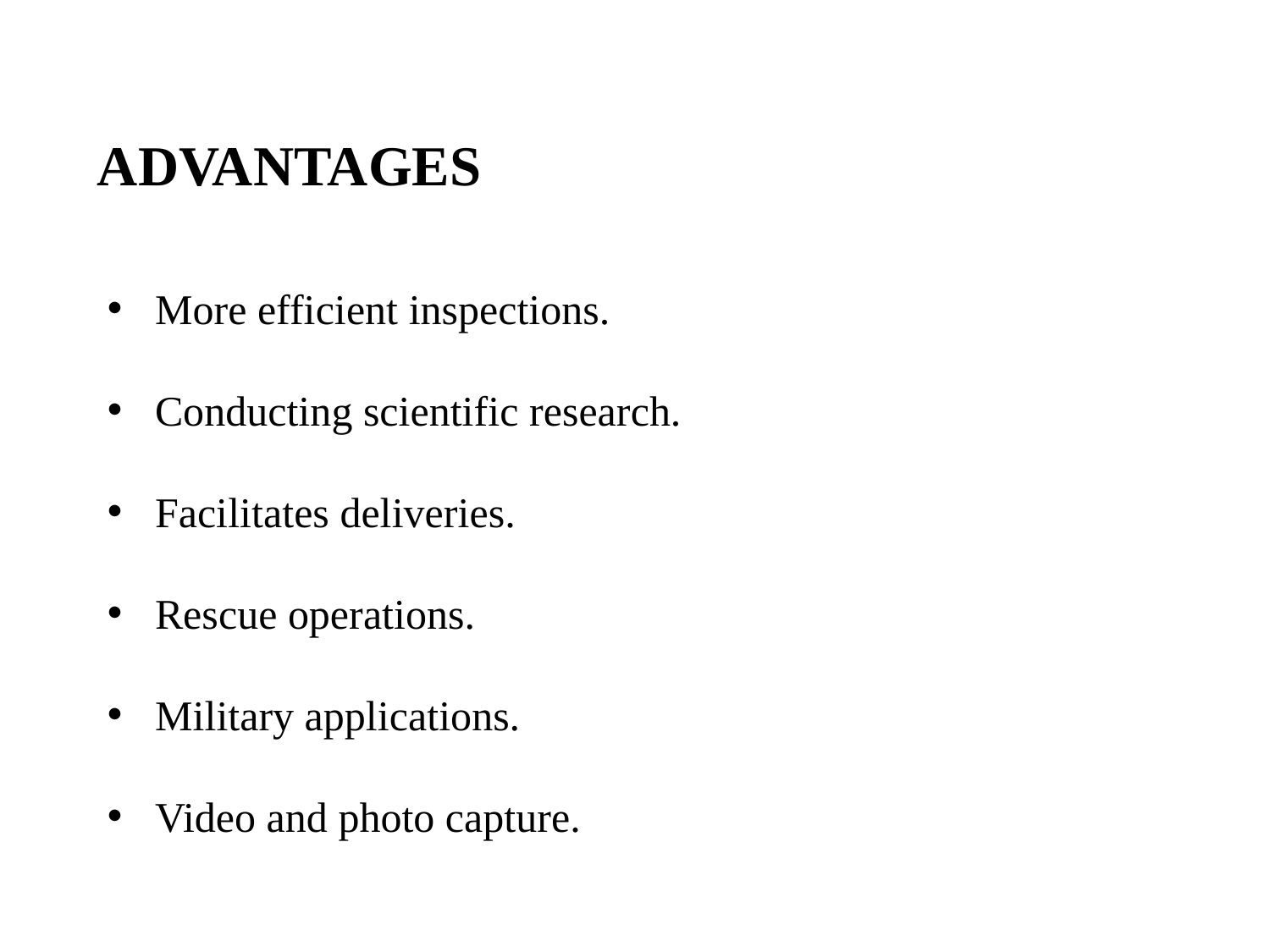

ADVANTAGES
More efficient inspections.

Conducting scientific research.

Facilitates deliveries.

Rescue operations.

Military applications.

Video and photo capture.